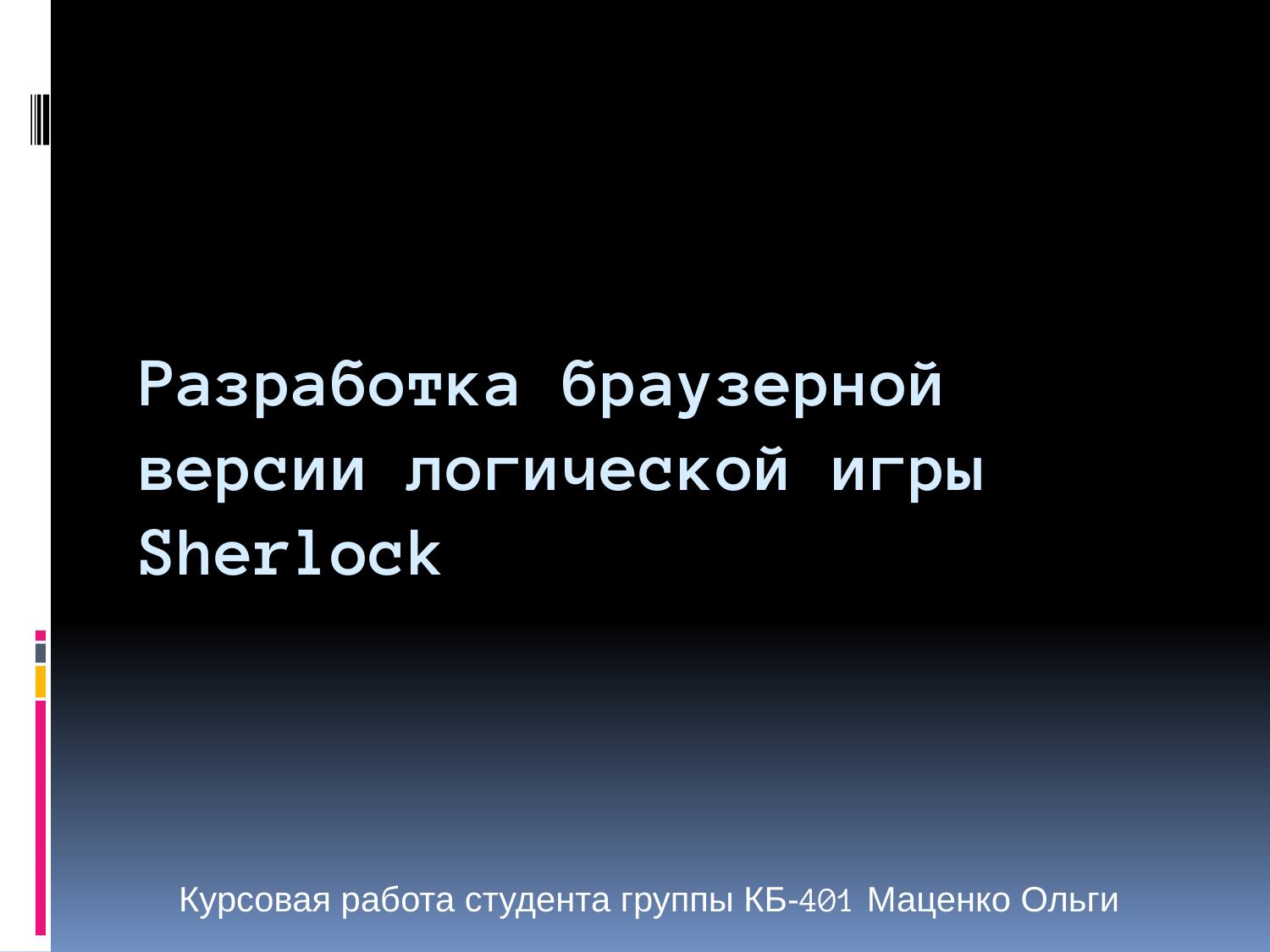

# Разработка браузерной версии логической игры Sherlock
Курсовая работа студента группы КБ-401 Маценко Ольги